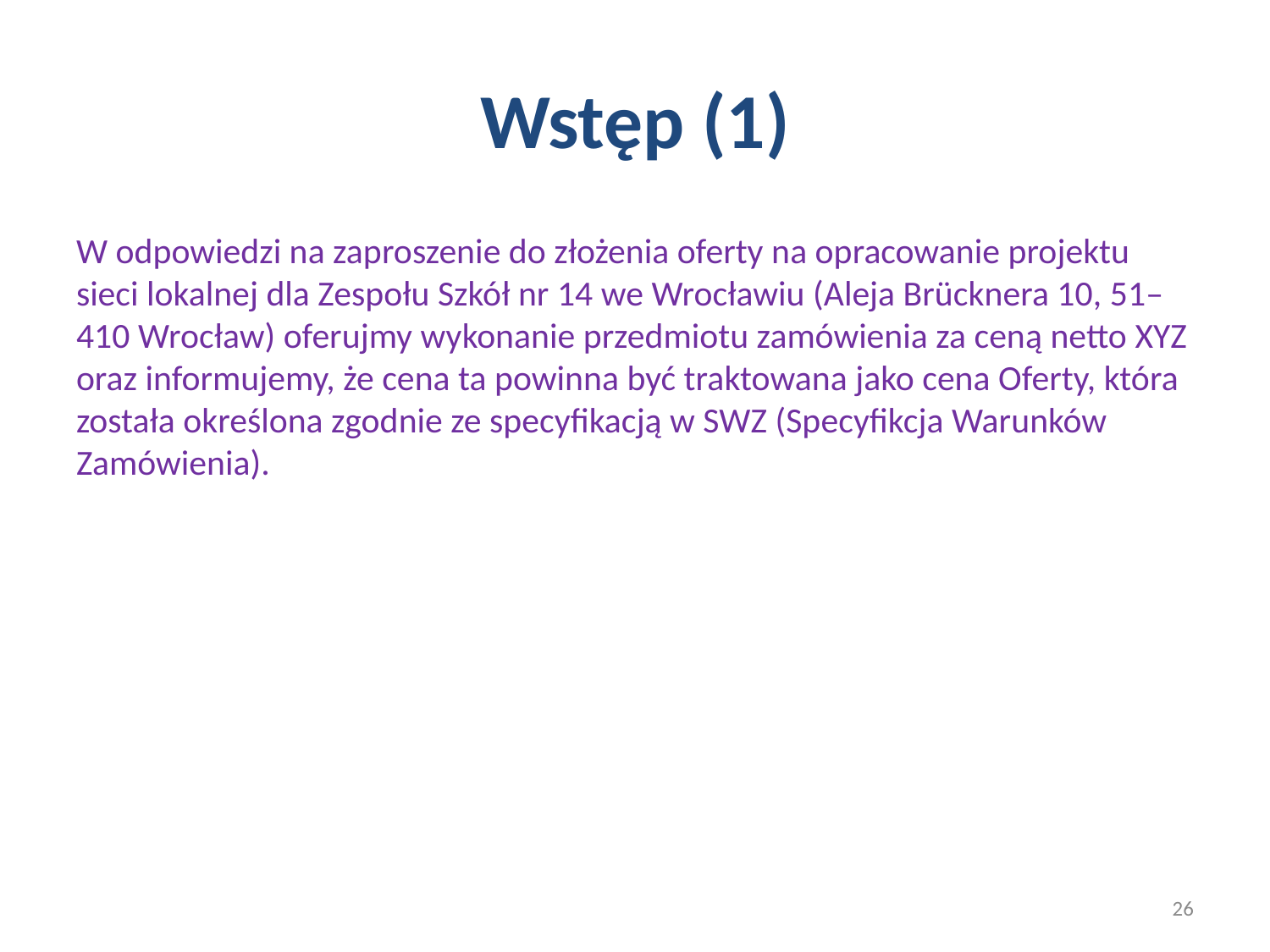

# Wstęp (1)
W odpowiedzi na zaproszenie do złożenia oferty na opracowanie projektu sieci lokalnej dla Zespołu Szkół nr 14 we Wrocławiu (Aleja Brücknera 10, 51–410 Wrocław) oferujmy wykonanie przedmiotu zamówienia za ceną netto XYZ oraz informujemy, że cena ta powinna być traktowana jako cena Oferty, która została określona zgodnie ze specyfikacją w SWZ (Specyfikcja Warunków Zamówienia).

26